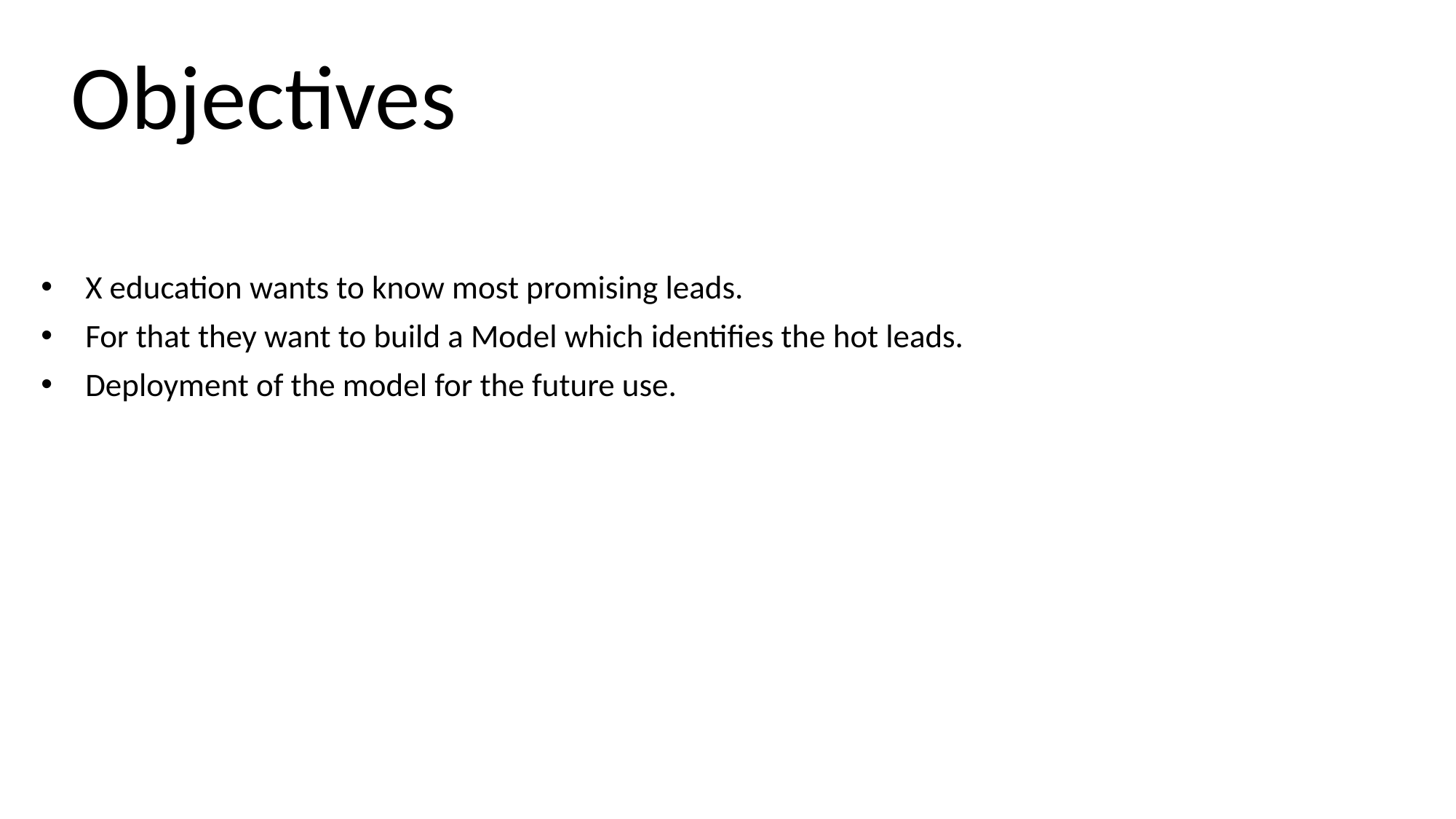

# Objectives

 X education wants to know most promising leads.
 For that they want to build a Model which identifies the hot leads.
 Deployment of the model for the future use.